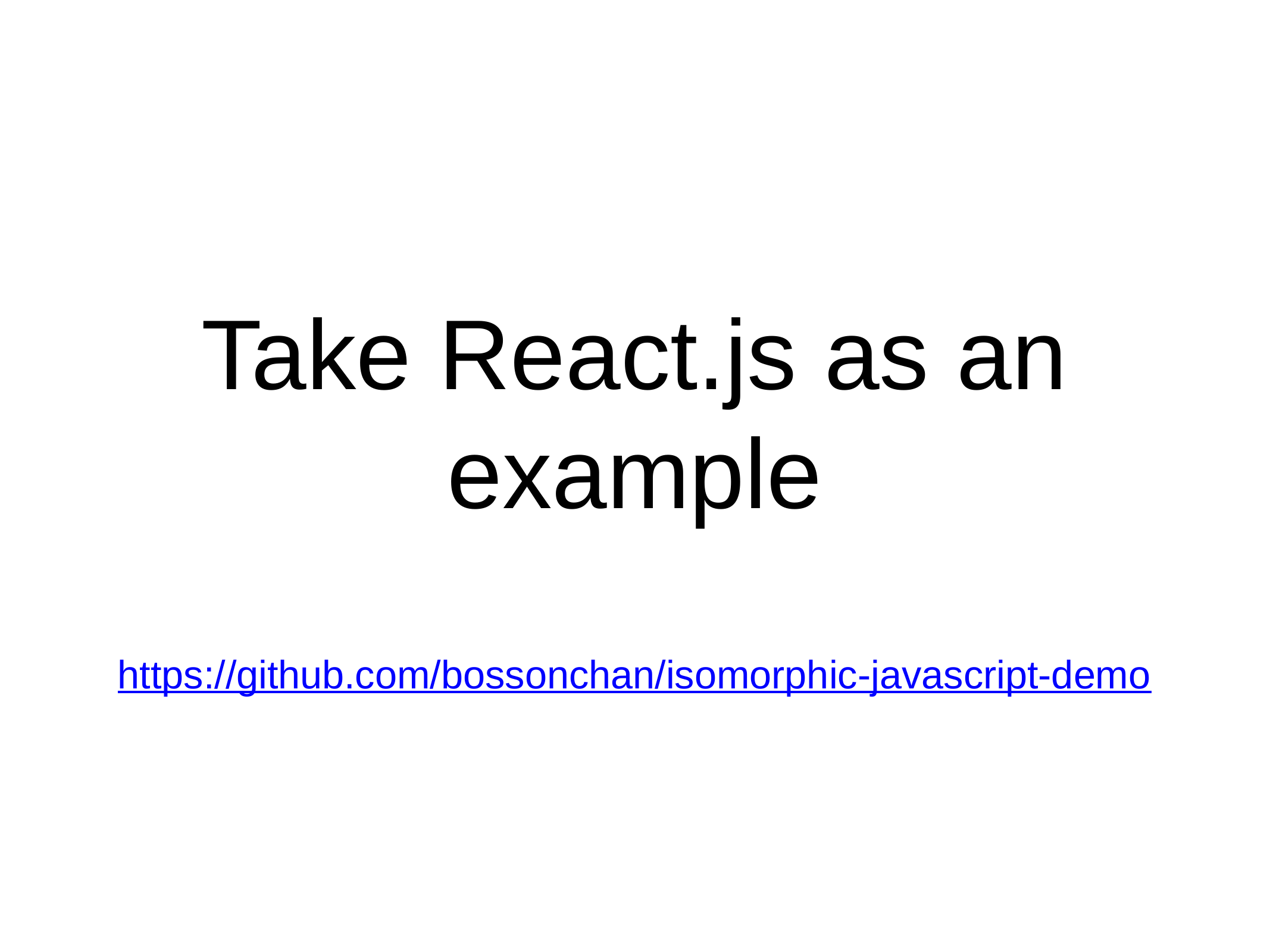

# Take React.js as an example
https://github.com/bossonchan/isomorphic-javascript-demo